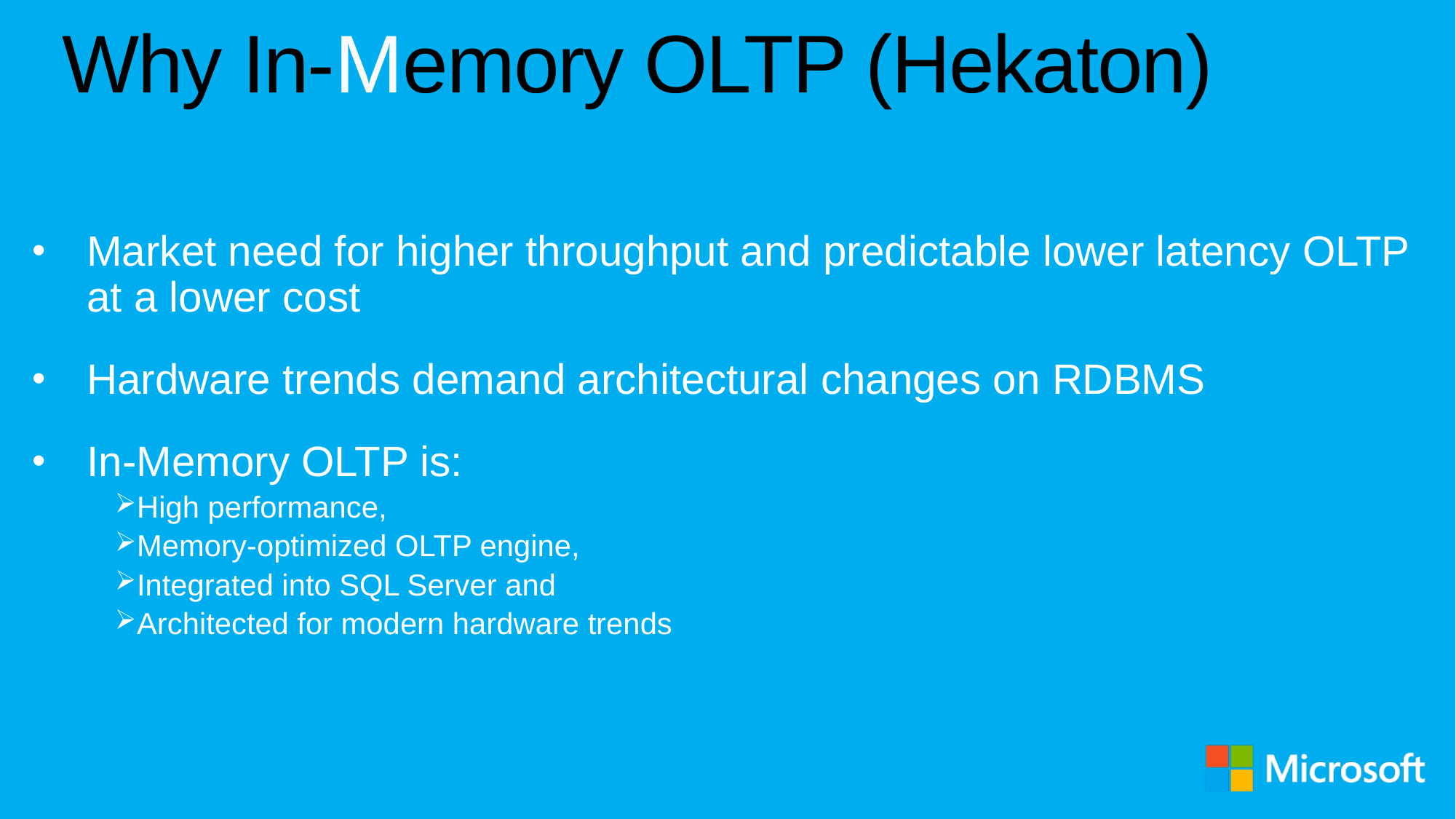

# Why In-Memory OLTP (Hekaton)

Market need for higher throughput and predictable lower latency OLTP at a lower cost
Hardware trends demand architectural changes on RDBMS
In-Memory OLTP is:
High performance,
Memory-optimized OLTP engine,
Integrated into SQL Server and
Architected for modern hardware trends